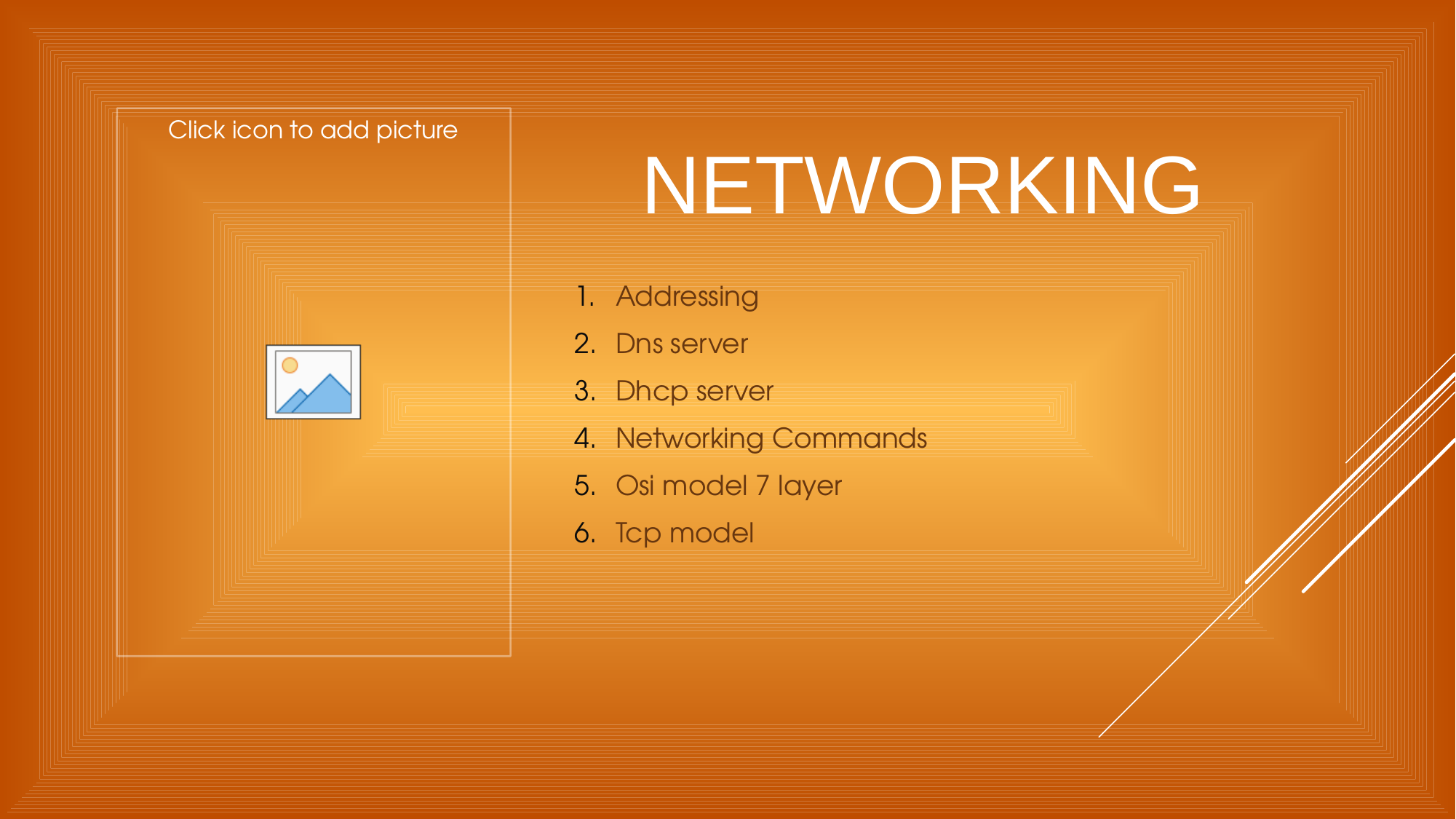

# Networking
Addressing
Dns server
Dhcp server
Networking Commands
Osi model 7 layer
Tcp model